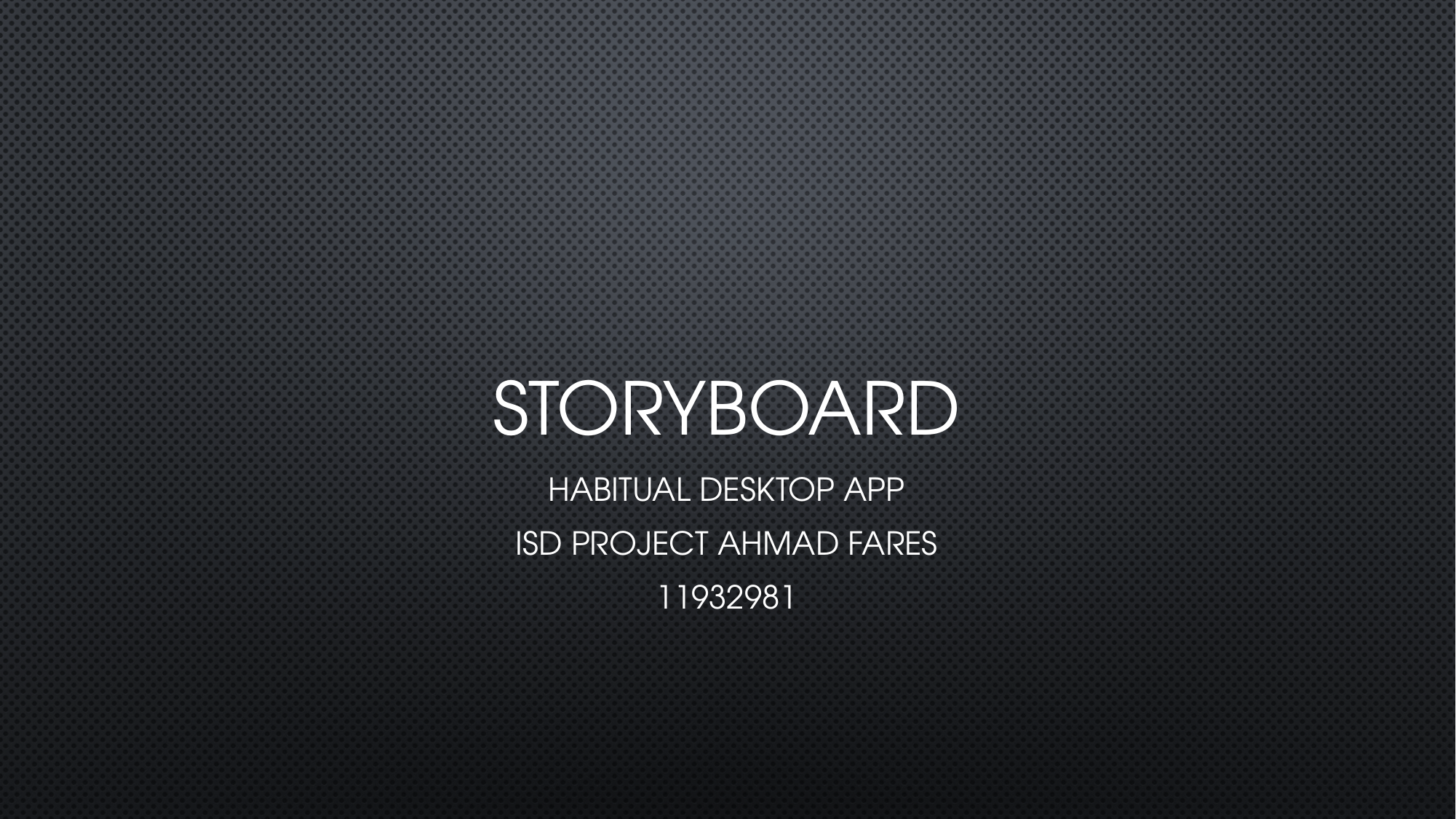

# StoryBoard
Habitual Desktop App
Isd project Ahmad Fares
11932981